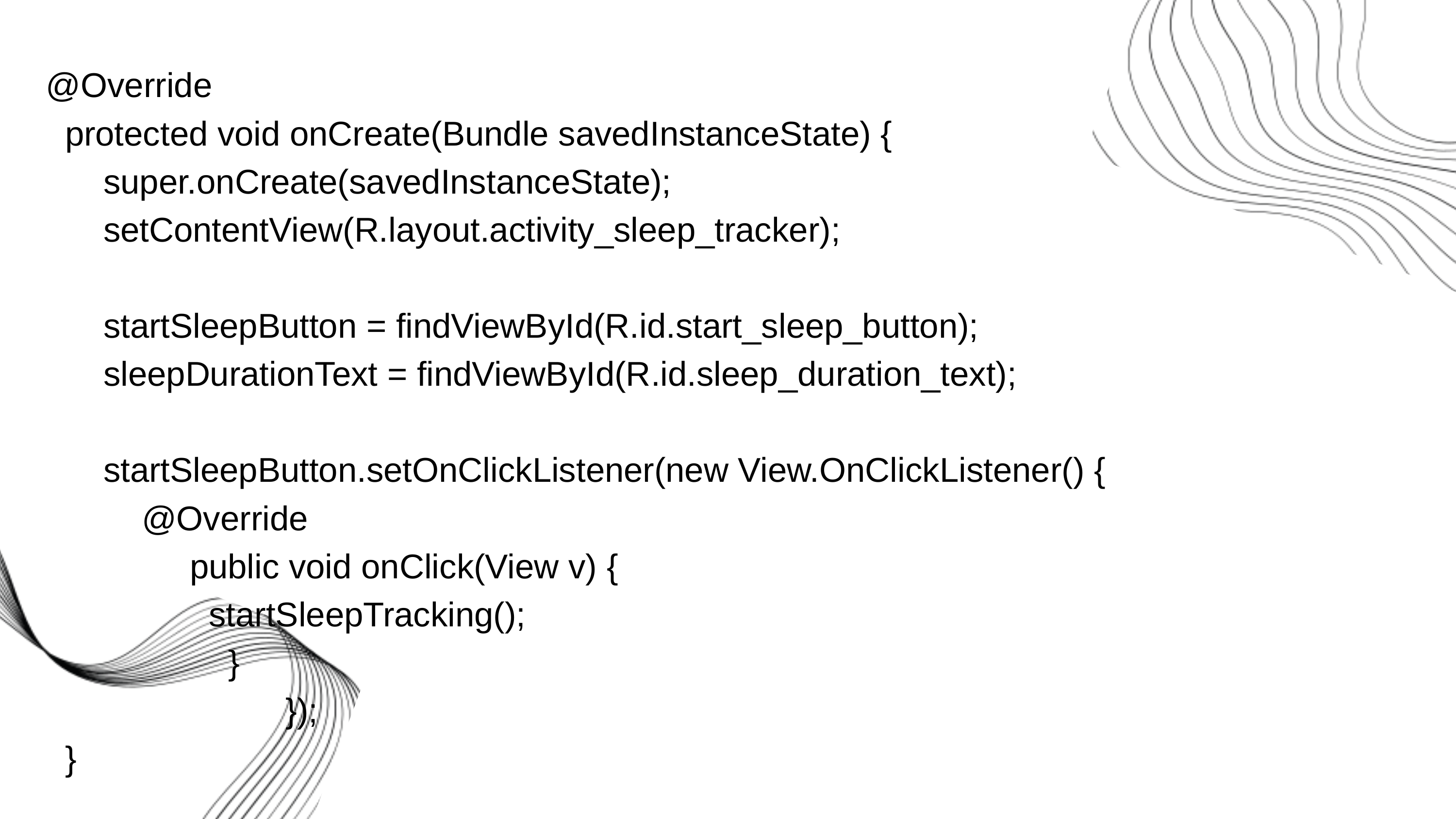

@Override
    protected void onCreate(Bundle savedInstanceState) {
        super.onCreate(savedInstanceState);
        setContentView(R.layout.activity_sleep_tracker);

        startSleepButton = findViewById(R.id.start_sleep_button);
        sleepDurationText = findViewById(R.id.sleep_duration_text);

        startSleepButton.setOnClickListener(new View.OnClickListener() {
            @Override
                 public void onClick(View v) {
                   startSleepTracking();
                     }
                           });
    }